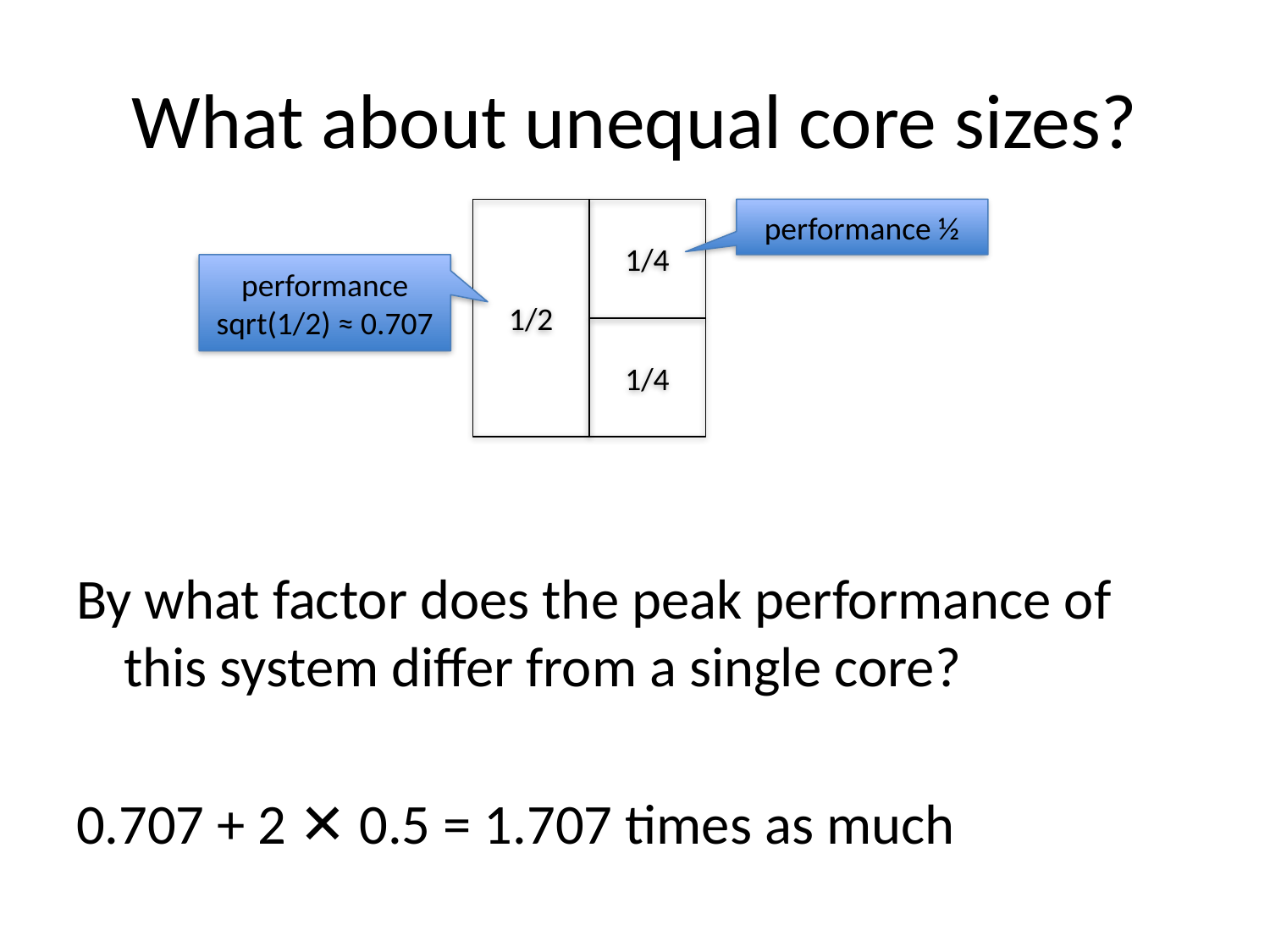

# What about unequal core sizes?
1/2
1/4
1/4
performance ½
performance
sqrt(1/2) ≈ 0.707
By what factor does the peak performance of this system differ from a single core?

0.707 + 2 ✕ 0.5 = 1.707 times as much